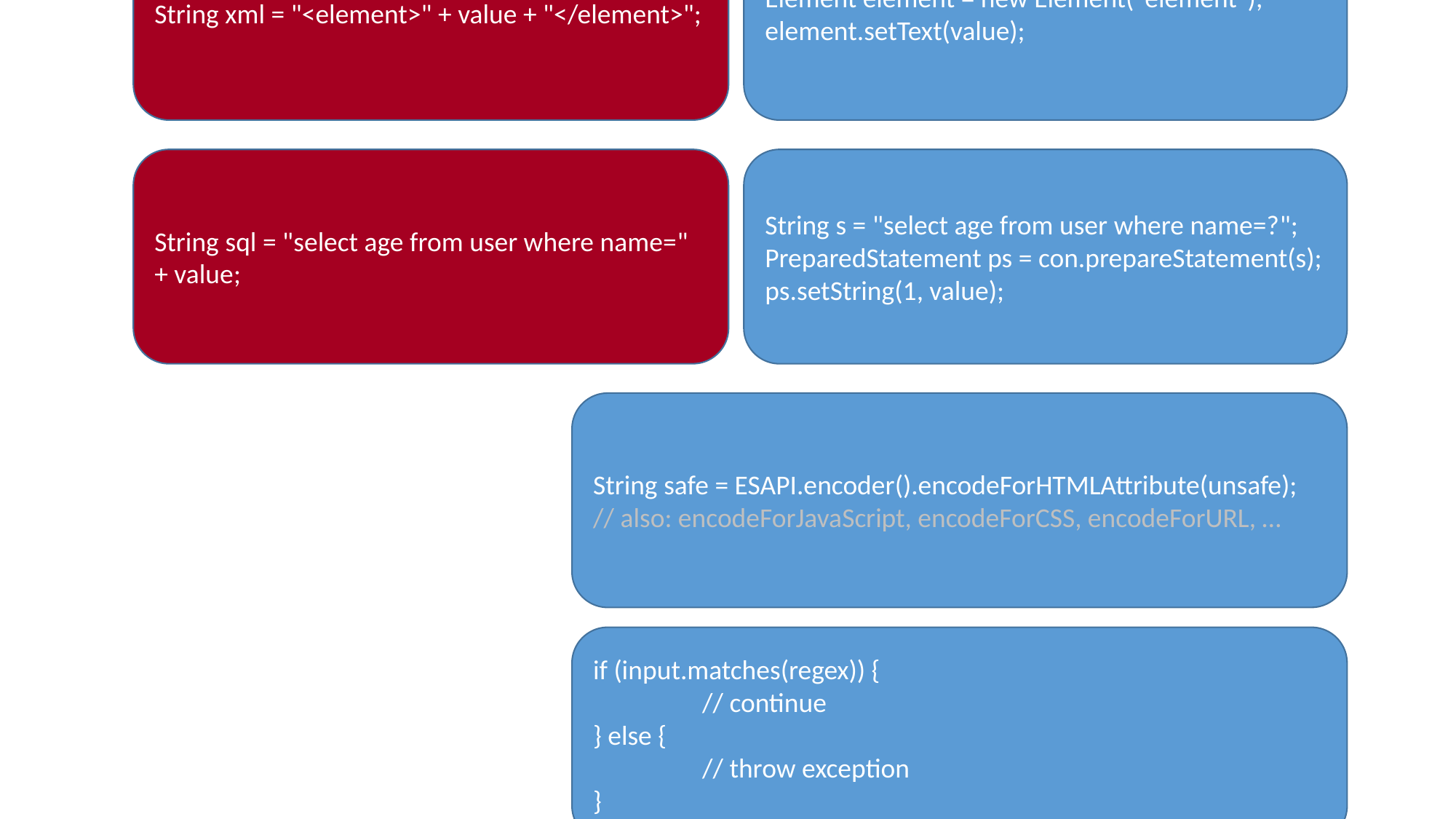

String xml = "<element>" + value + "</element>";
Element element = new Element("element");
element.setText(value);
String sql = "select age from user where name=" + value;
String s = "select age from user where name=?";
PreparedStatement ps = con.prepareStatement(s);
ps.setString(1, value);
String safe = ESAPI.encoder().encodeForHTMLAttribute(unsafe);
// also: encodeForJavaScript, encodeForCSS, encodeForURL, …
if (input.matches(regex)) {
	// continue
} else {
	// throw exception
}